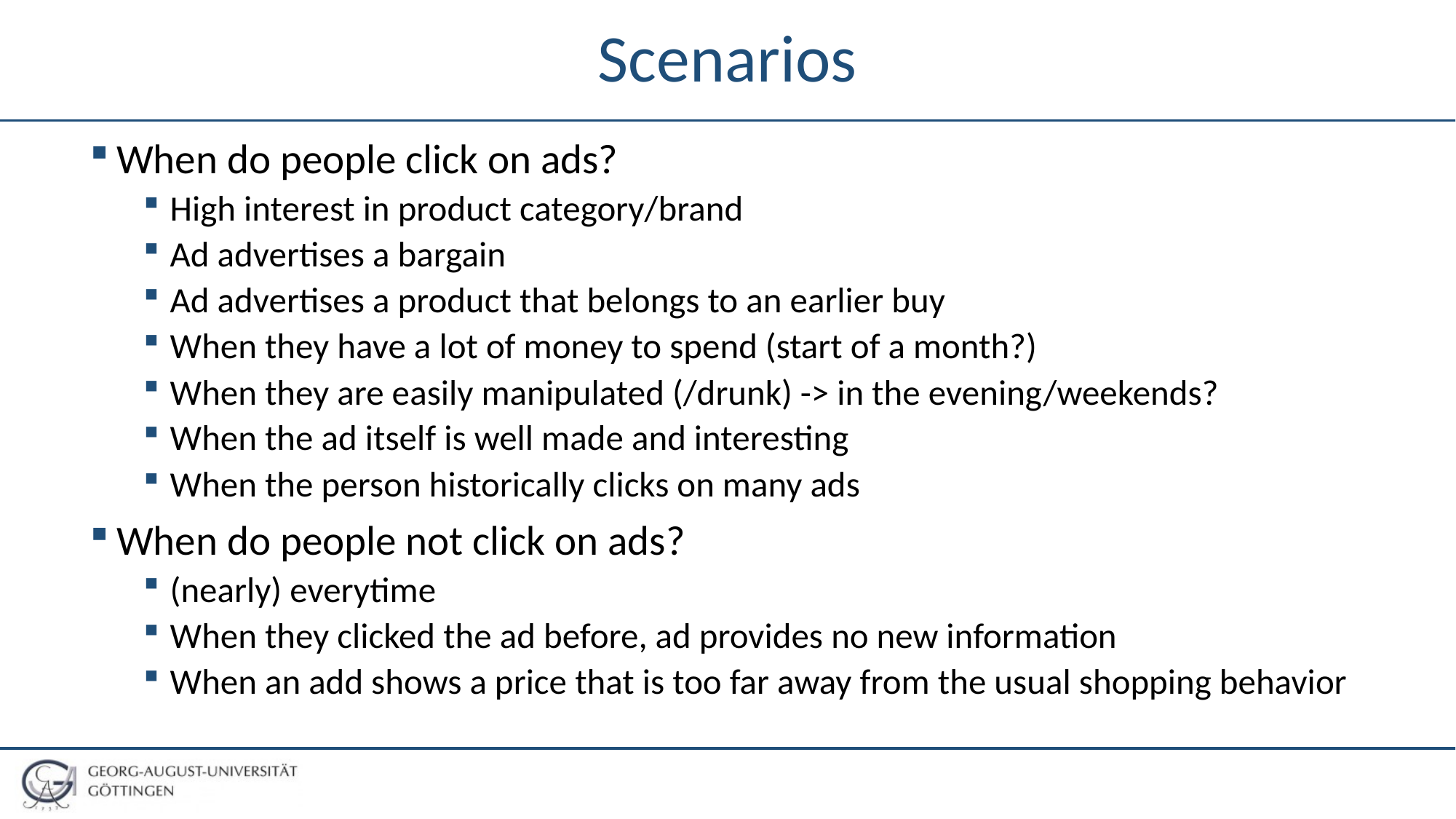

# Scenarios
When do people click on ads?
High interest in product category/brand
Ad advertises a bargain
Ad advertises a product that belongs to an earlier buy
When they have a lot of money to spend (start of a month?)
When they are easily manipulated (/drunk) -> in the evening/weekends?
When the ad itself is well made and interesting
When the person historically clicks on many ads
When do people not click on ads?
(nearly) everytime
When they clicked the ad before, ad provides no new information
When an add shows a price that is too far away from the usual shopping behavior